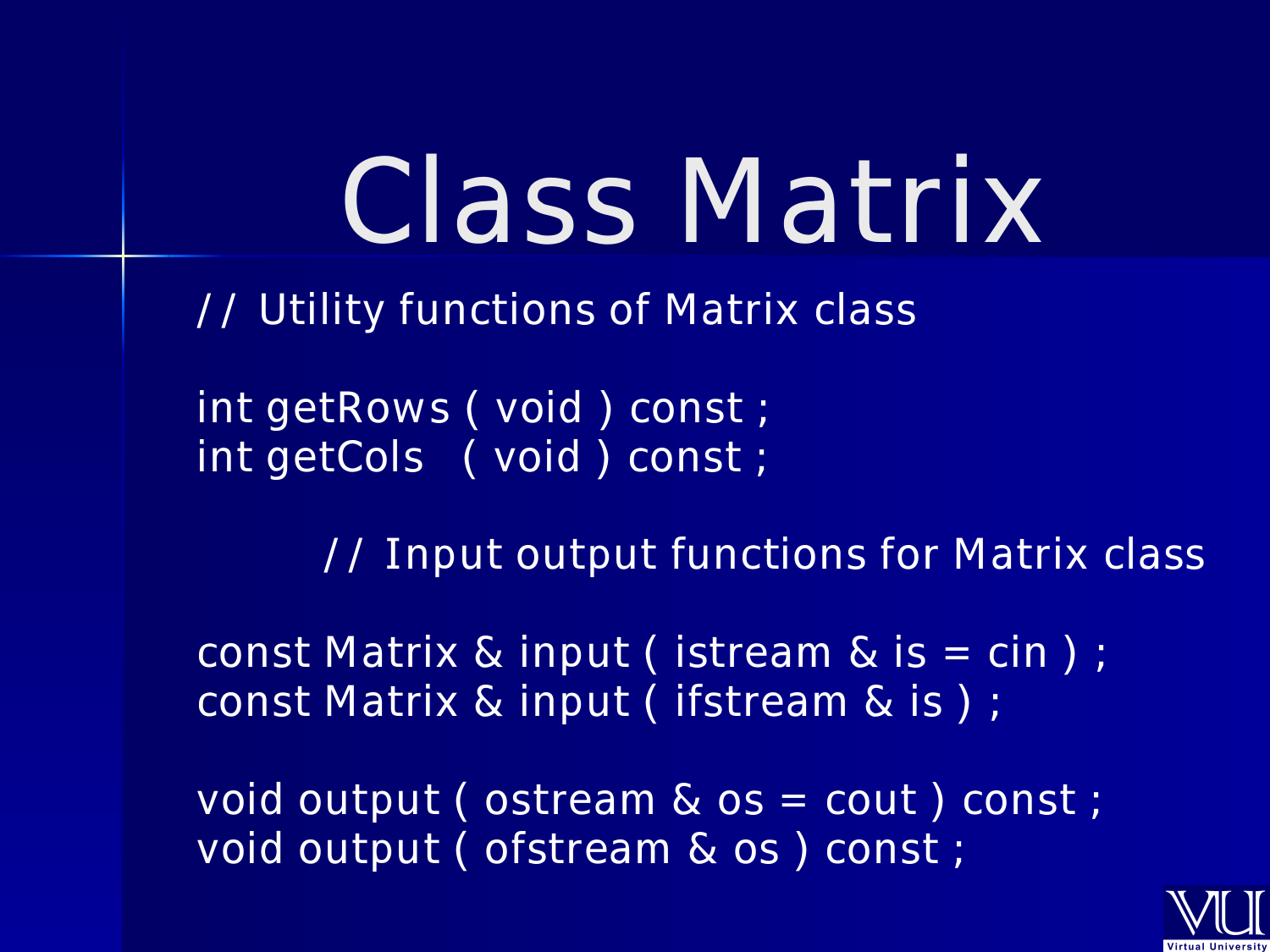

# Class Matrix
	// Utility functions of Matrix class

	int getRows ( void ) const ;
	int getCols   ( void ) const ;

		// Input output functions for Matrix class

	const Matrix & input ( istream & is = cin ) ;
	const Matrix & input ( ifstream & is ) ;

	void output ( ostream & os = cout ) const ;
	void output ( ofstream & os ) const ;